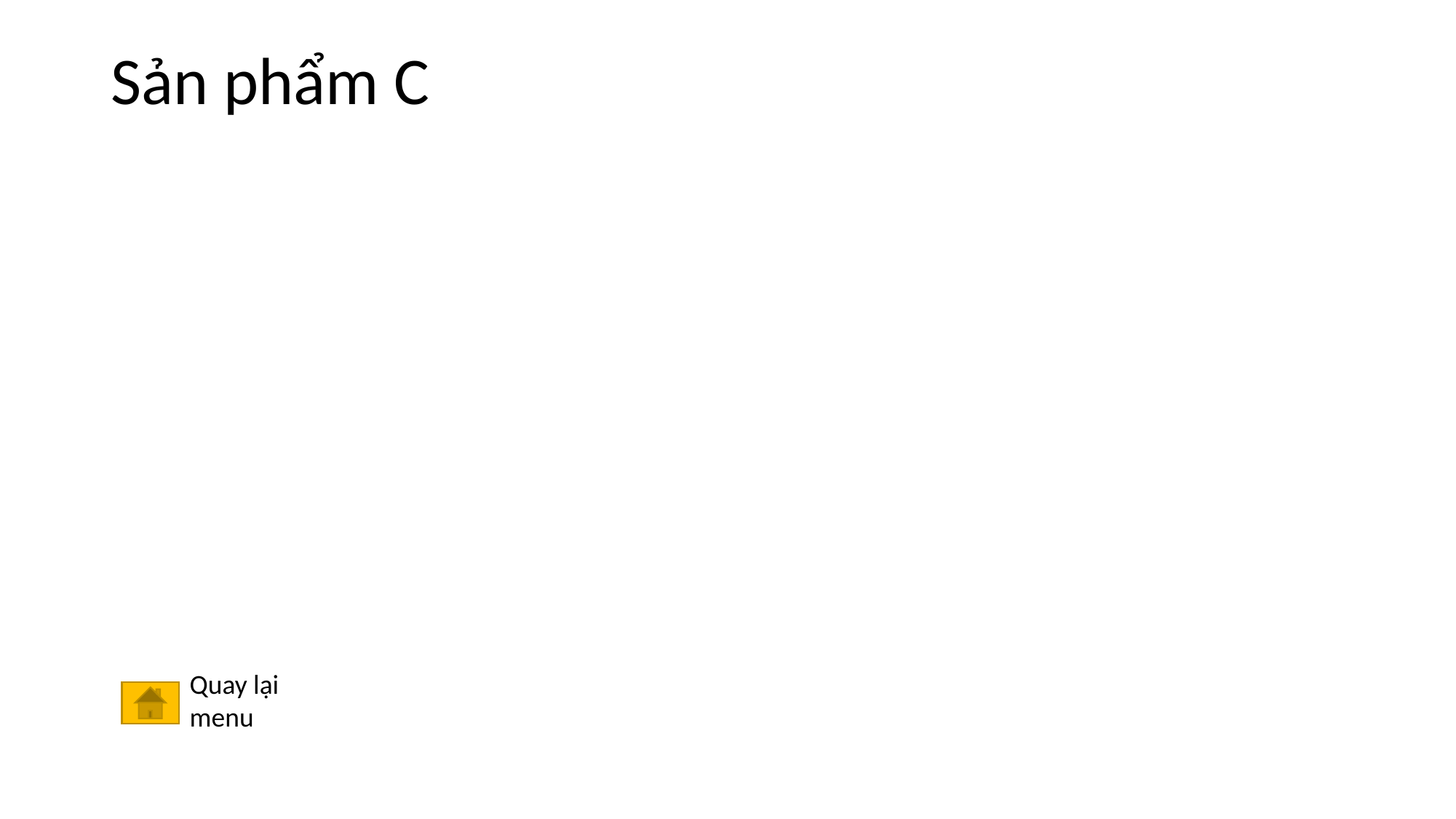

# Sản phẩm C

Quay lại menu